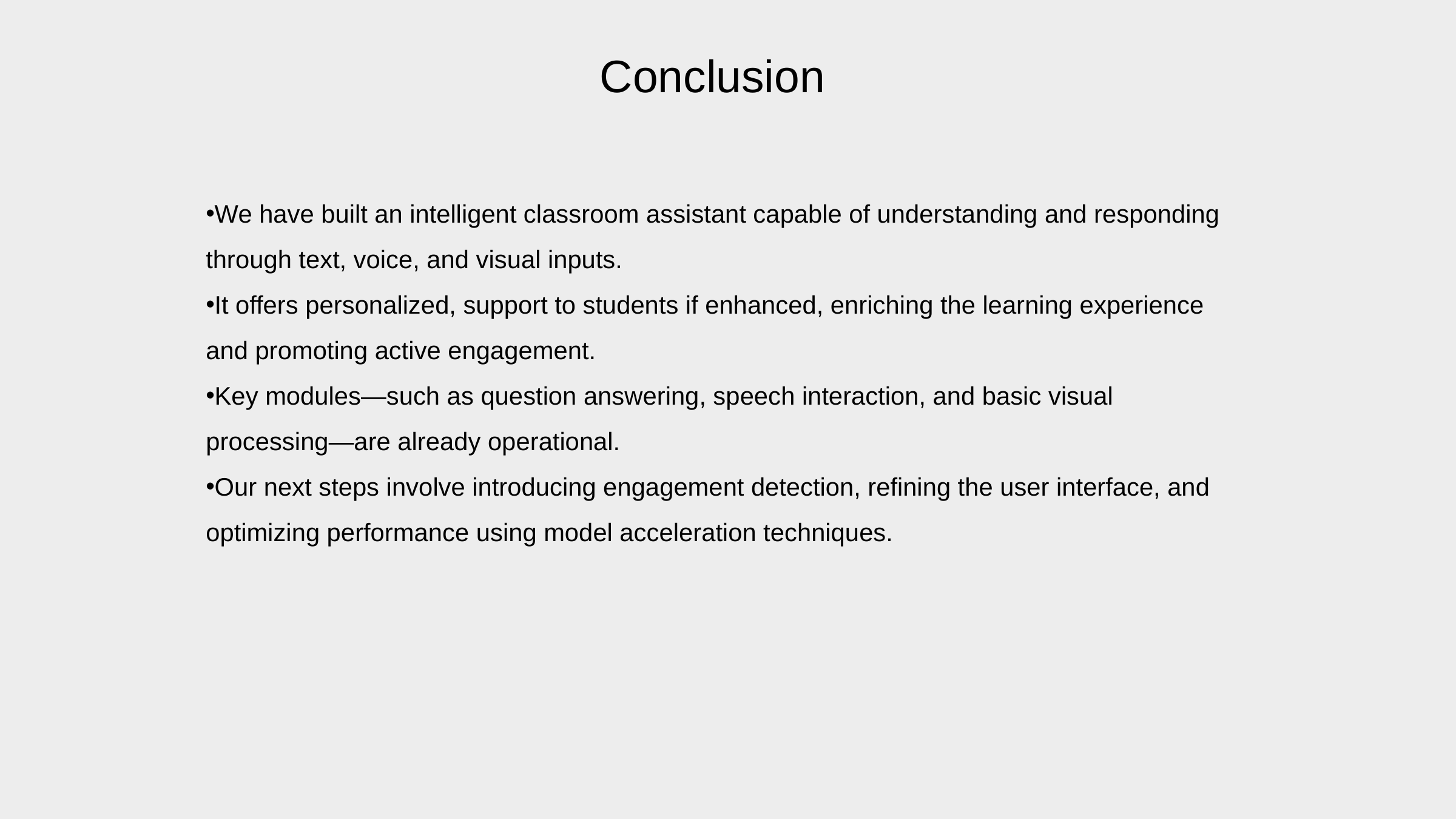

Conclusion
We have built an intelligent classroom assistant capable of understanding and responding through text, voice, and visual inputs.
It offers personalized, support to students if enhanced, enriching the learning experience and promoting active engagement.
Key modules—such as question answering, speech interaction, and basic visual processing—are already operational.
Our next steps involve introducing engagement detection, refining the user interface, and optimizing performance using model acceleration techniques.